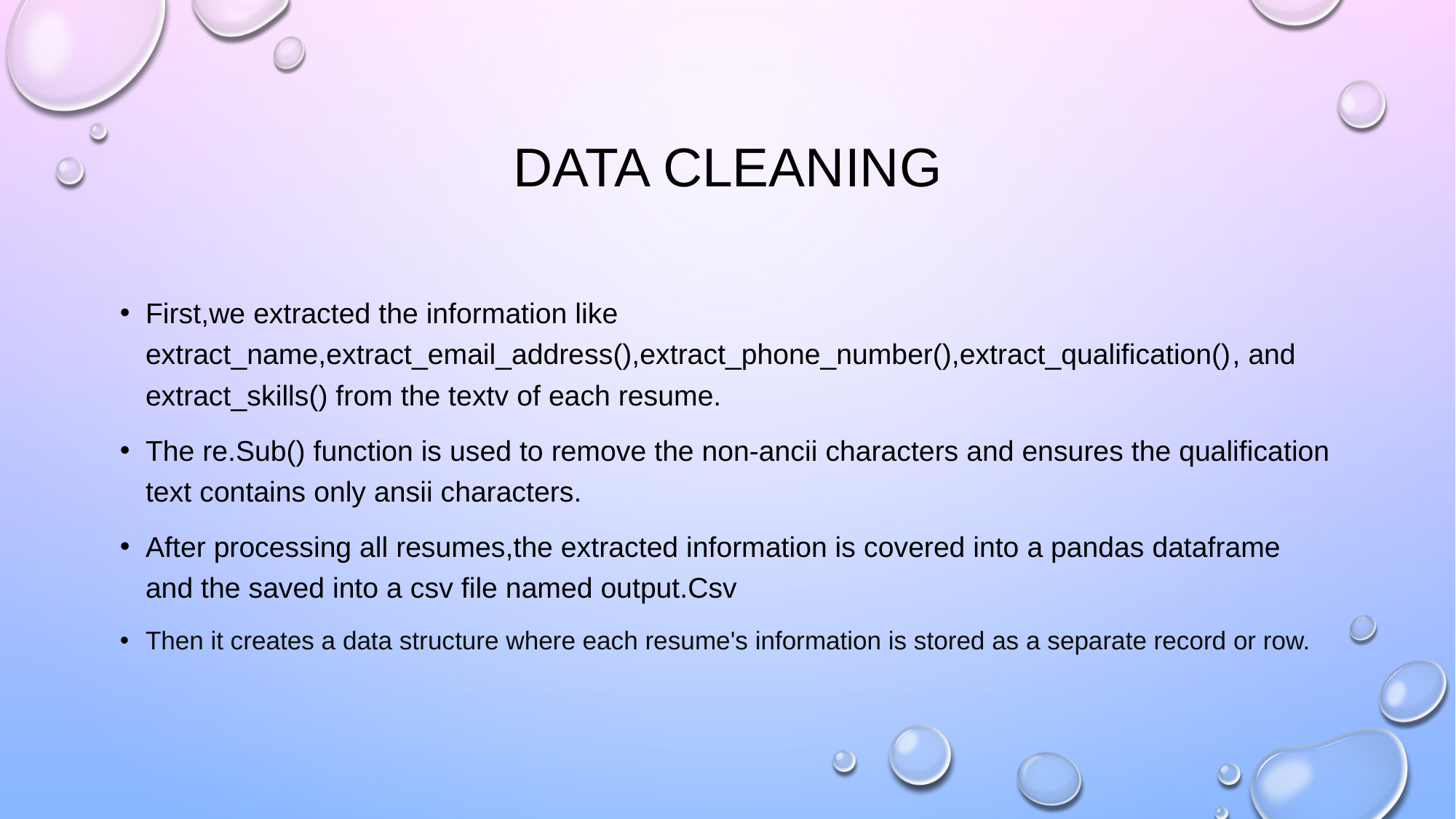

# Data cleaning
First,we extracted the information like extract_name,extract_email_address(),extract_phone_number(),extract_qualification(), and extract_skills() from the textv of each resume.
The re.Sub() function is used to remove the non-ancii characters and ensures the qualification text contains only ansii characters.
After processing all resumes,the extracted information is covered into a pandas dataframe and the saved into a csv file named output.Csv
Then it creates a data structure where each resume's information is stored as a separate record or row.